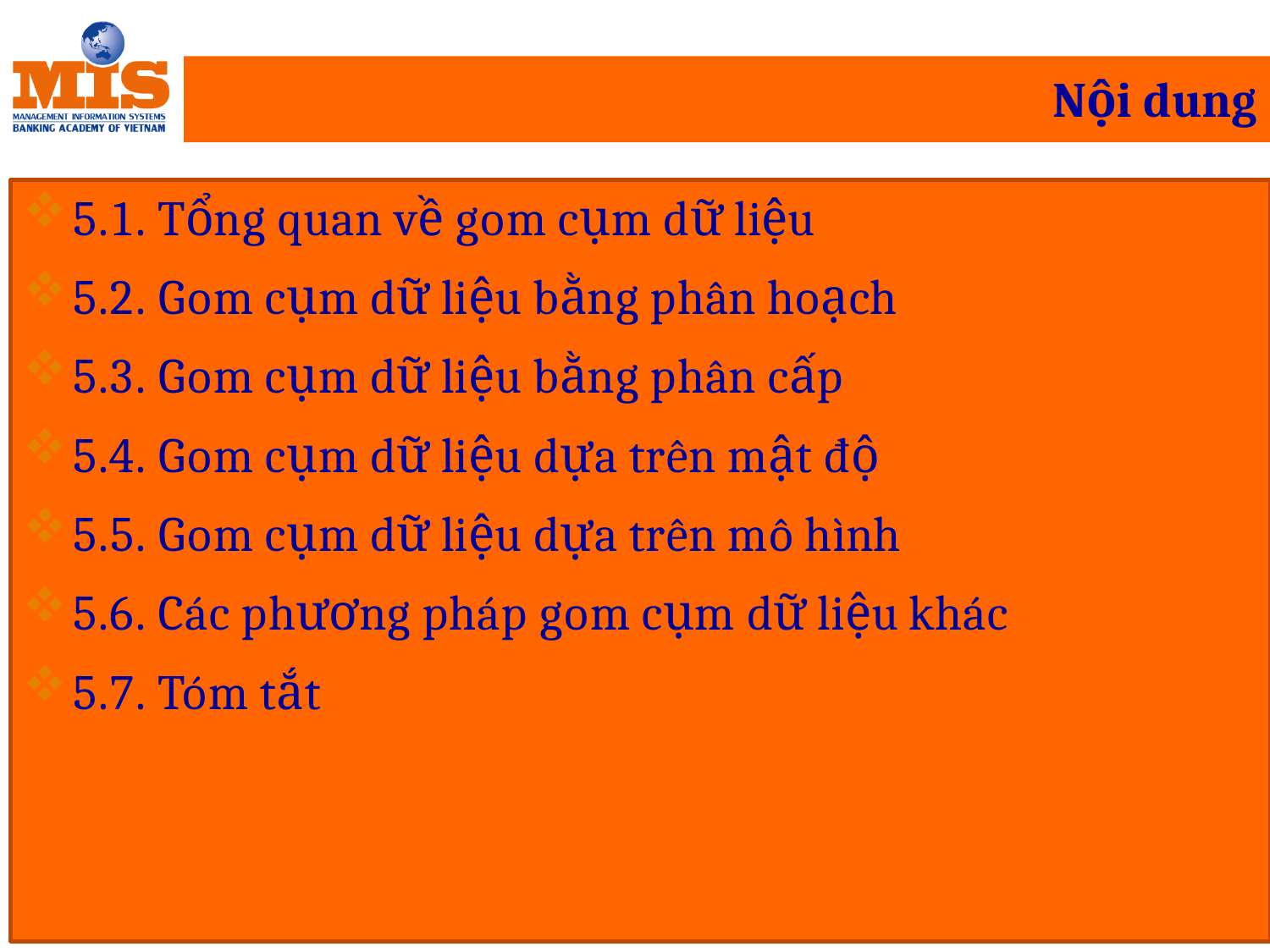

# Nội dung
5.1. Tổng quan về gom cụm dữ liệu
5.2. Gom cụm dữ liệu bằng phân hoạch
5.3. Gom cụm dữ liệu bằng phân cấp
5.4. Gom cụm dữ liệu dựa trên mật độ
5.5. Gom cụm dữ liệu dựa trên mô hình
5.6. Các phương pháp gom cụm dữ liệu khác
5.7. Tóm tắt
3